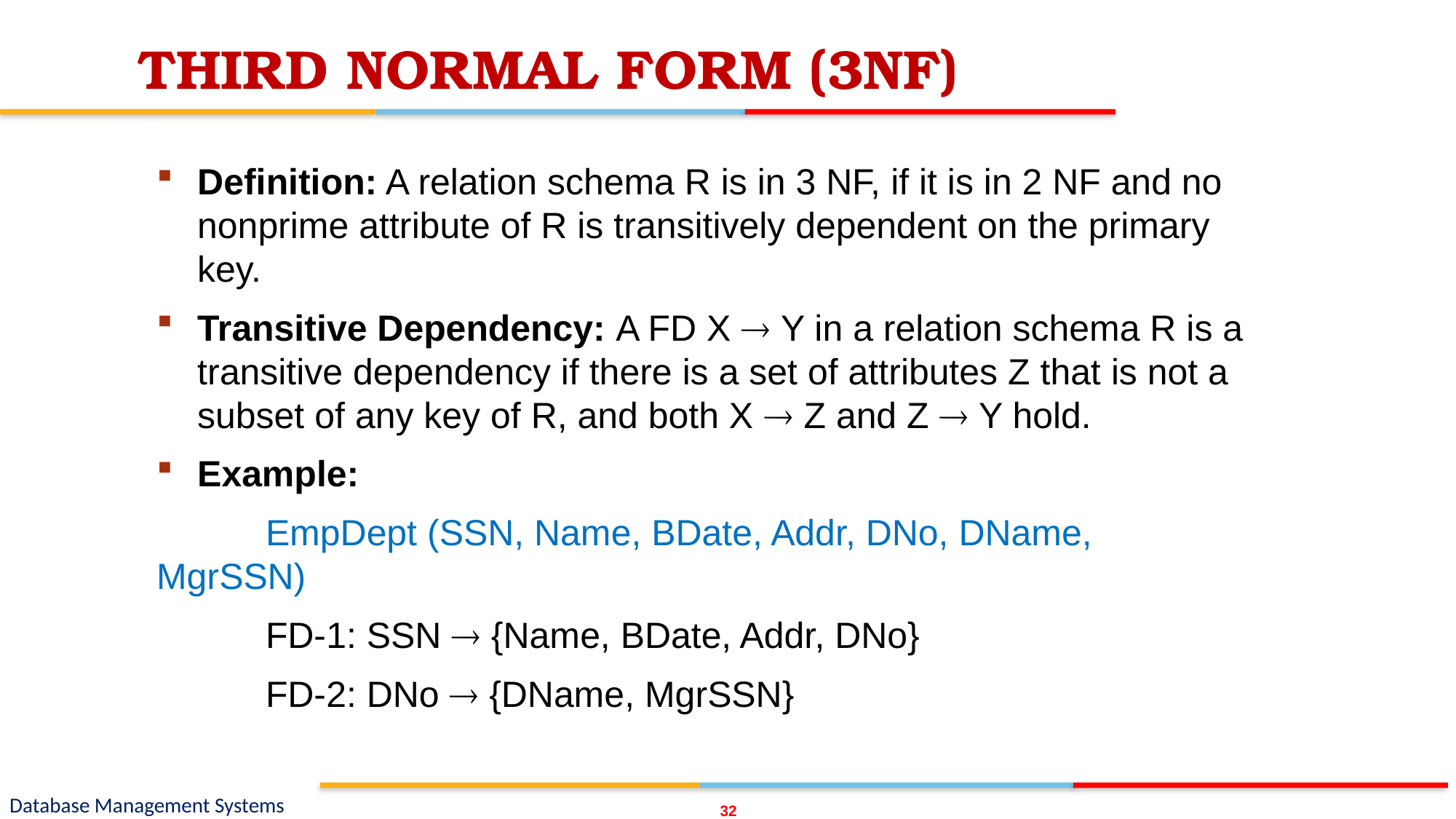

# THIRD NORMAL FORM (3NF)
32
Definition: A relation schema R is in 3 NF, if it is in 2 NF and no nonprime attribute of R is transitively dependent on the primary key.
Transitive Dependency: A FD X → Y in a relation schema R is a transitive dependency if there is a set of attributes Z that is not a subset of any key of R, and both X → Z and Z → Y hold.
Example:
	EmpDept (SSN, Name, BDate, Addr, DNo, DName, MgrSSN)
	FD-1: SSN → {Name, BDate, Addr, DNo}
	FD-2: DNo → {DName, MgrSSN}